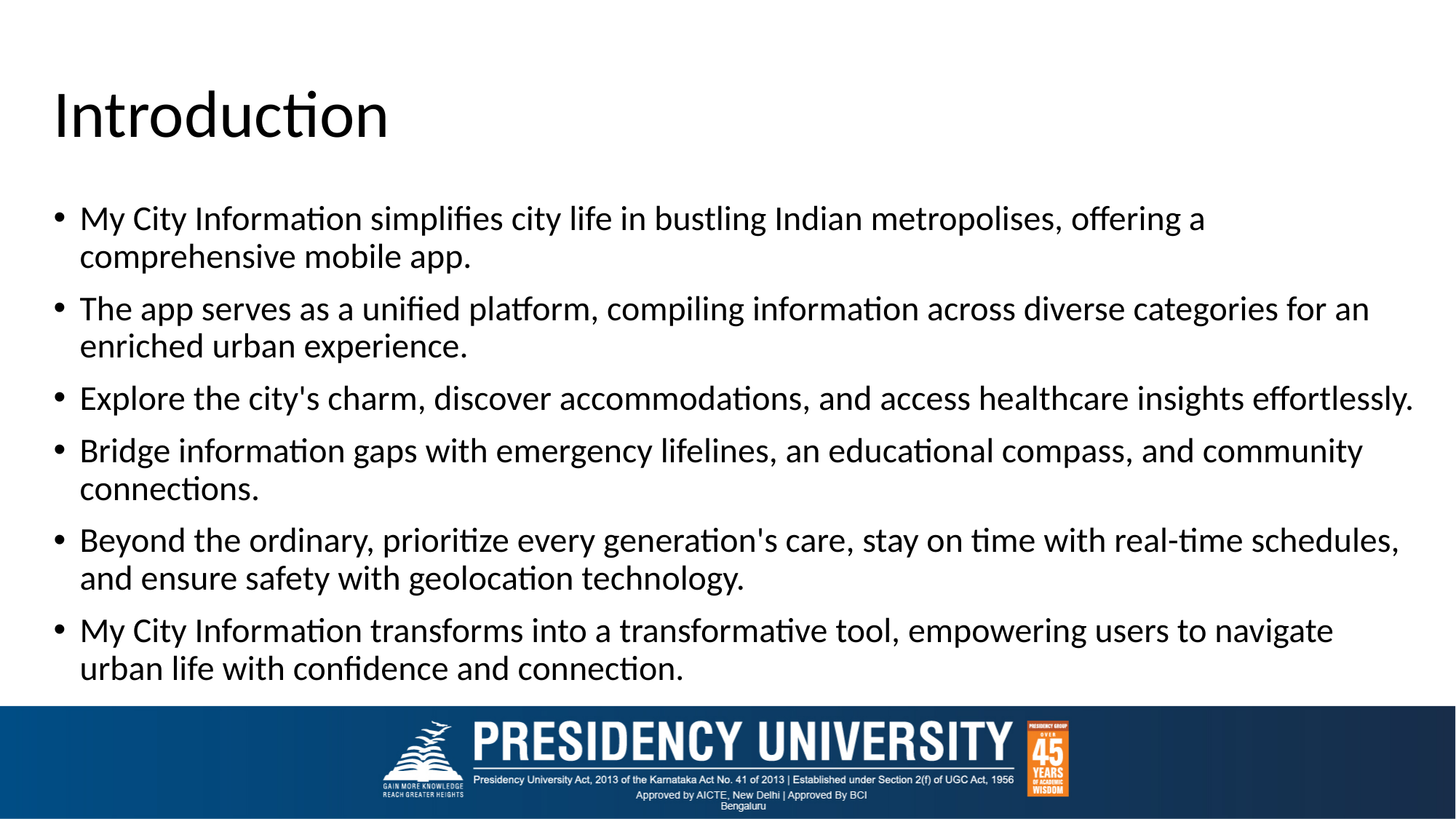

# Introduction
My City Information simplifies city life in bustling Indian metropolises, offering a comprehensive mobile app.
The app serves as a unified platform, compiling information across diverse categories for an enriched urban experience.
Explore the city's charm, discover accommodations, and access healthcare insights effortlessly.
Bridge information gaps with emergency lifelines, an educational compass, and community connections.
Beyond the ordinary, prioritize every generation's care, stay on time with real-time schedules, and ensure safety with geolocation technology.
My City Information transforms into a transformative tool, empowering users to navigate urban life with confidence and connection.